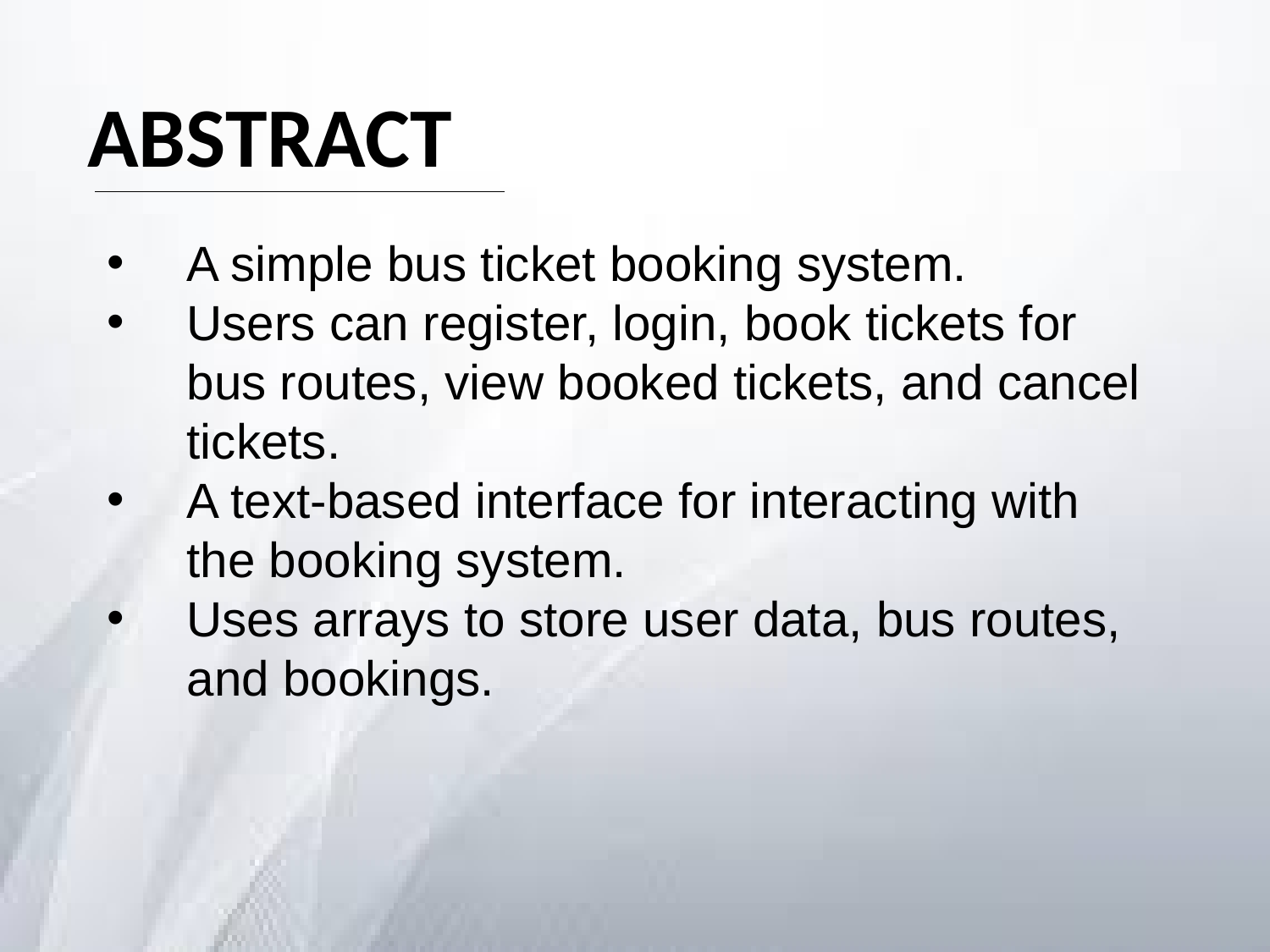

ABSTRACT
A simple bus ticket booking system.
Users can register, login, book tickets for bus routes, view booked tickets, and cancel tickets.
A text-based interface for interacting with the booking system.
Uses arrays to store user data, bus routes, and bookings.